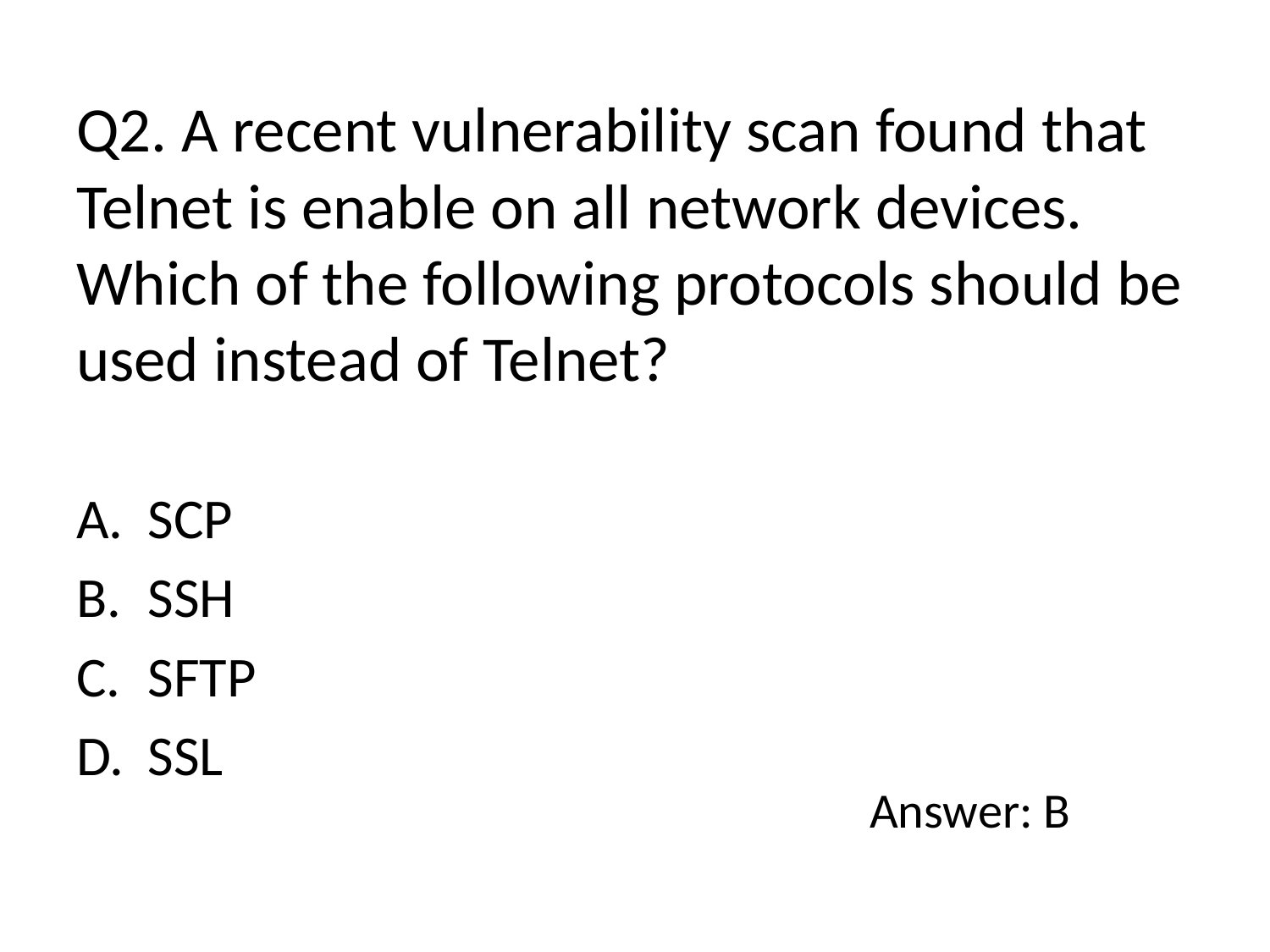

# Q2. A recent vulnerability scan found that Telnet is enable on all network devices. Which of the following protocols should be used instead of Telnet?
SCP
SSH
SFTP
SSL
Answer: B